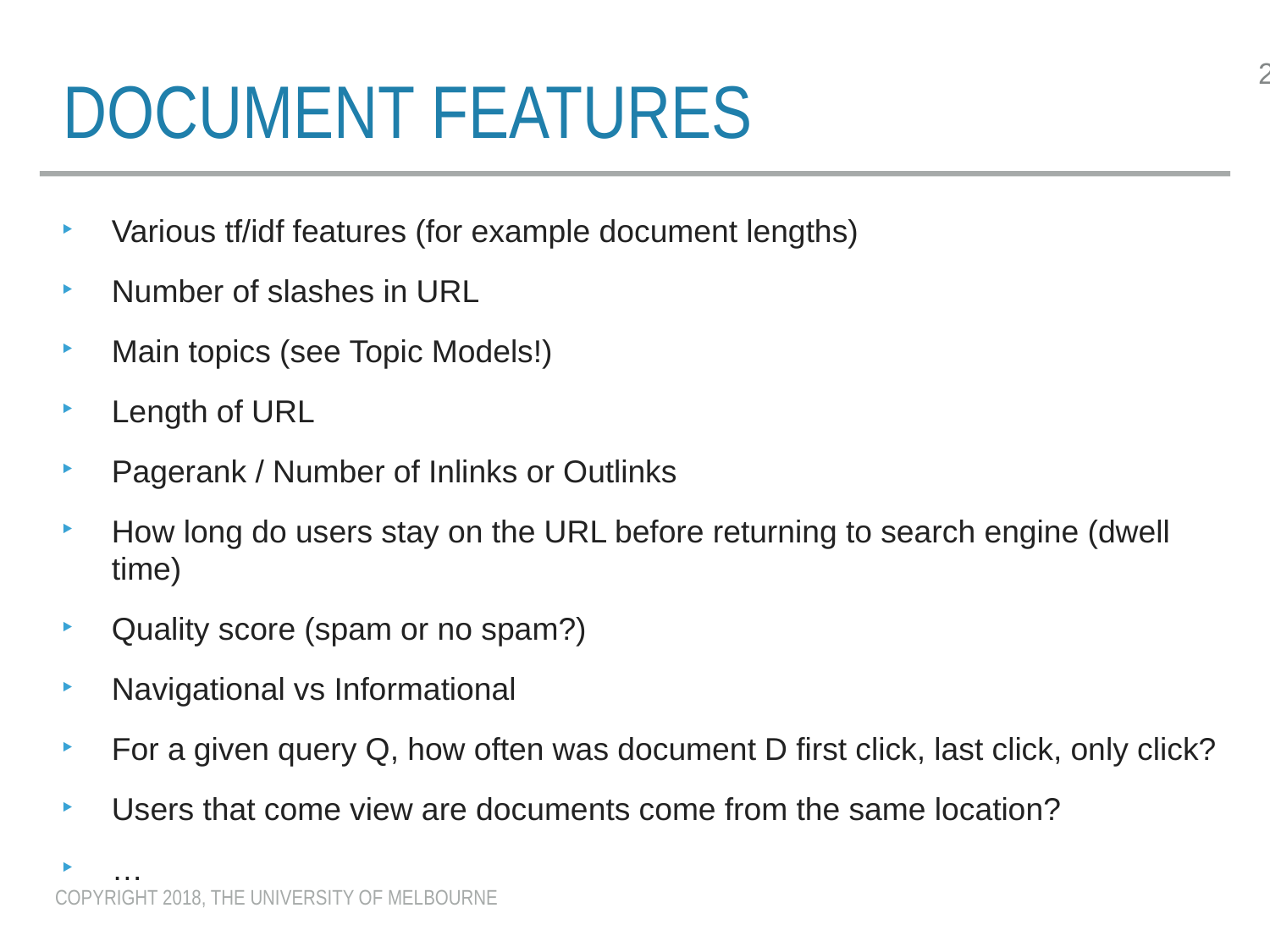

# DOCUMENT FEATURES
Various tf/idf features (for example document lengths)
Number of slashes in URL
Main topics (see Topic Models!)
Length of URL
Pagerank / Number of Inlinks or Outlinks
How long do users stay on the URL before returning to search engine (dwell time)
Quality score (spam or no spam?)
Navigational vs Informational
For a given query Q, how often was document D first click, last click, only click?
Users that come view are documents come from the same location?
…